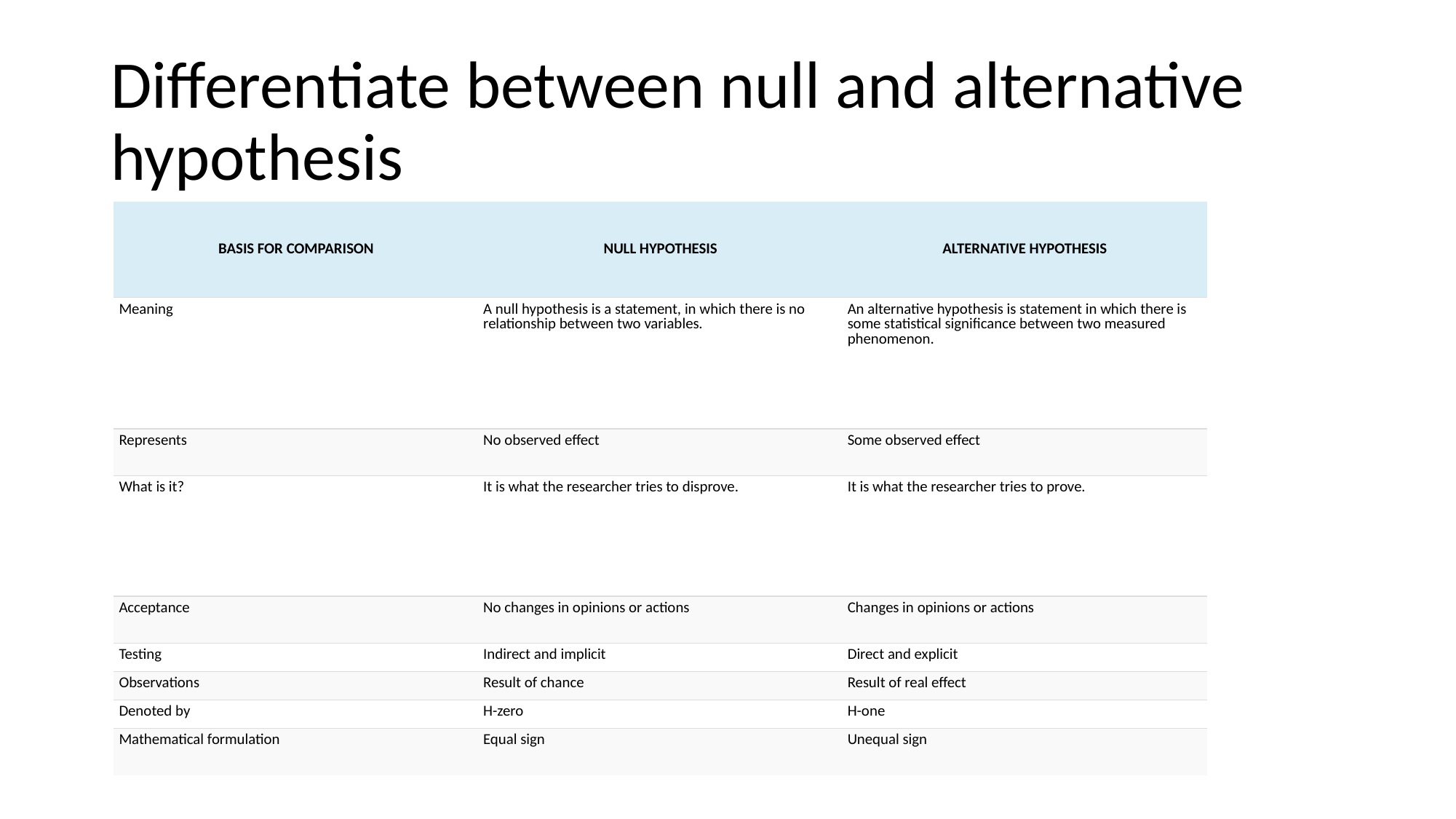

# Differentiate between null and alternative hypothesis
| BASIS FOR COMPARISON | NULL HYPOTHESIS | ALTERNATIVE HYPOTHESIS |
| --- | --- | --- |
| Meaning | A null hypothesis is a statement, in which there is no relationship between two variables. | An alternative hypothesis is statement in which there is some statistical significance between two measured phenomenon. |
| Represents | No observed effect | Some observed effect |
| What is it? | It is what the researcher tries to disprove. | It is what the researcher tries to prove. |
| Acceptance | No changes in opinions or actions | Changes in opinions or actions |
| Testing | Indirect and implicit | Direct and explicit |
| Observations | Result of chance | Result of real effect |
| Denoted by | H-zero | H-one |
| Mathematical formulation | Equal sign | Unequal sign |